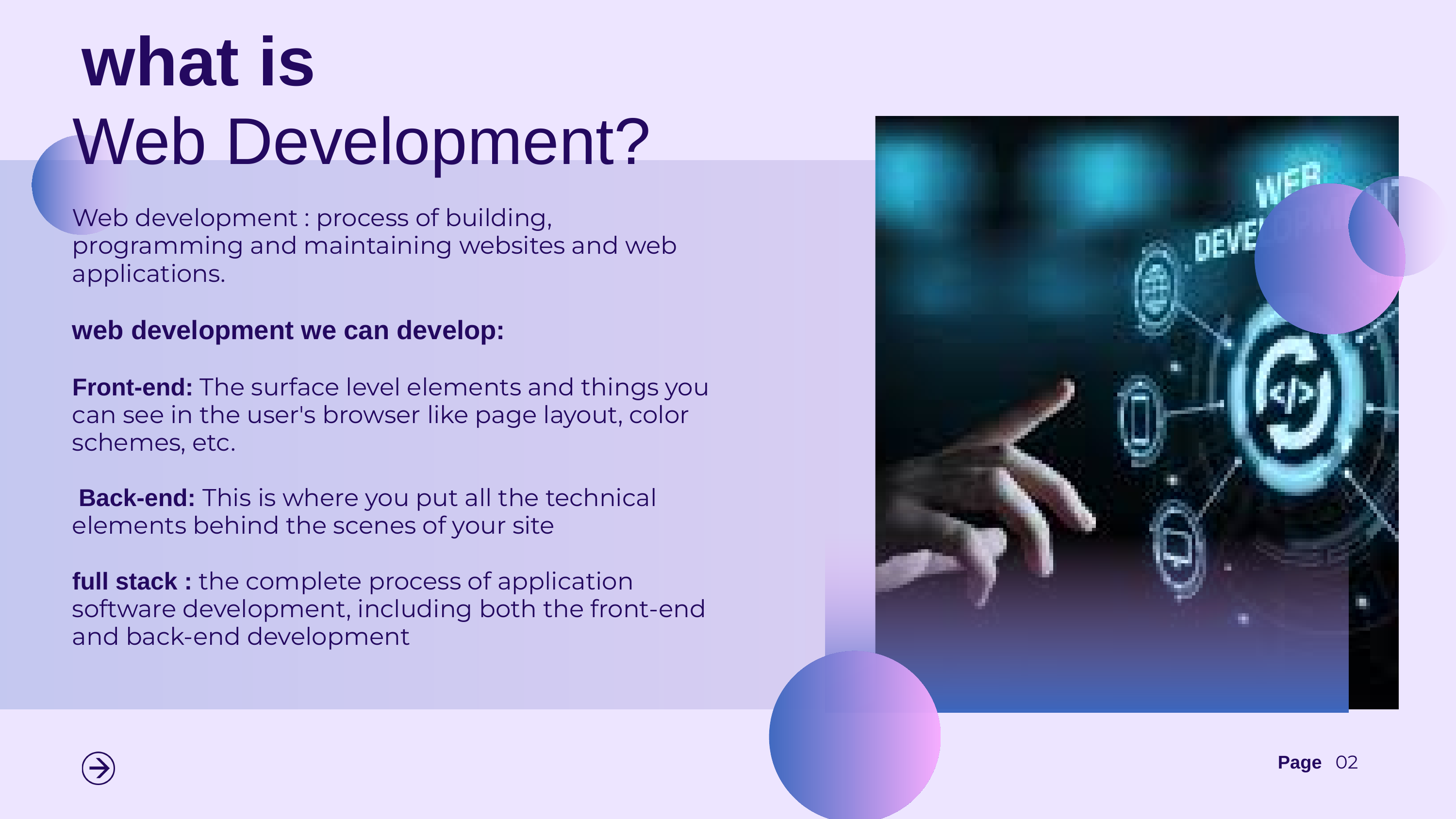

what is

Web Development?

Web development : process of building, programming and maintaining websites and web applications.

web development we can develop:

Front-end: The surface level elements and things you can see in the user's browser like page layout, color schemes, etc.

 Back-end: This is where you put all the technical elements behind the scenes of your site

full stack : the complete process of application software development, including both the front-end and back-end development

Page
02